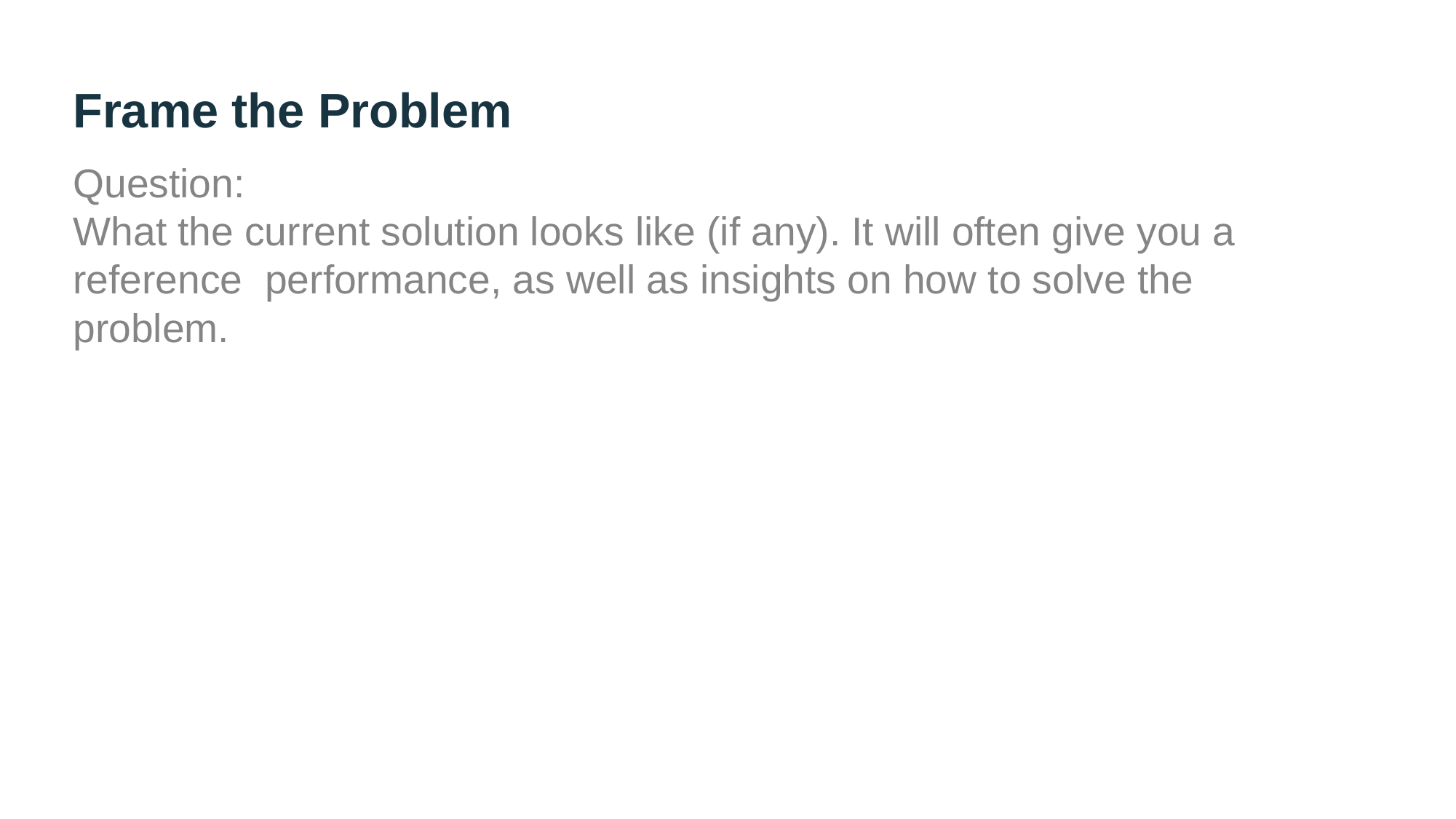

# Frame the Problem
Question:
What the current solution looks like (if any). It will often give you a reference  performance, as well as insights on how to solve the problem.